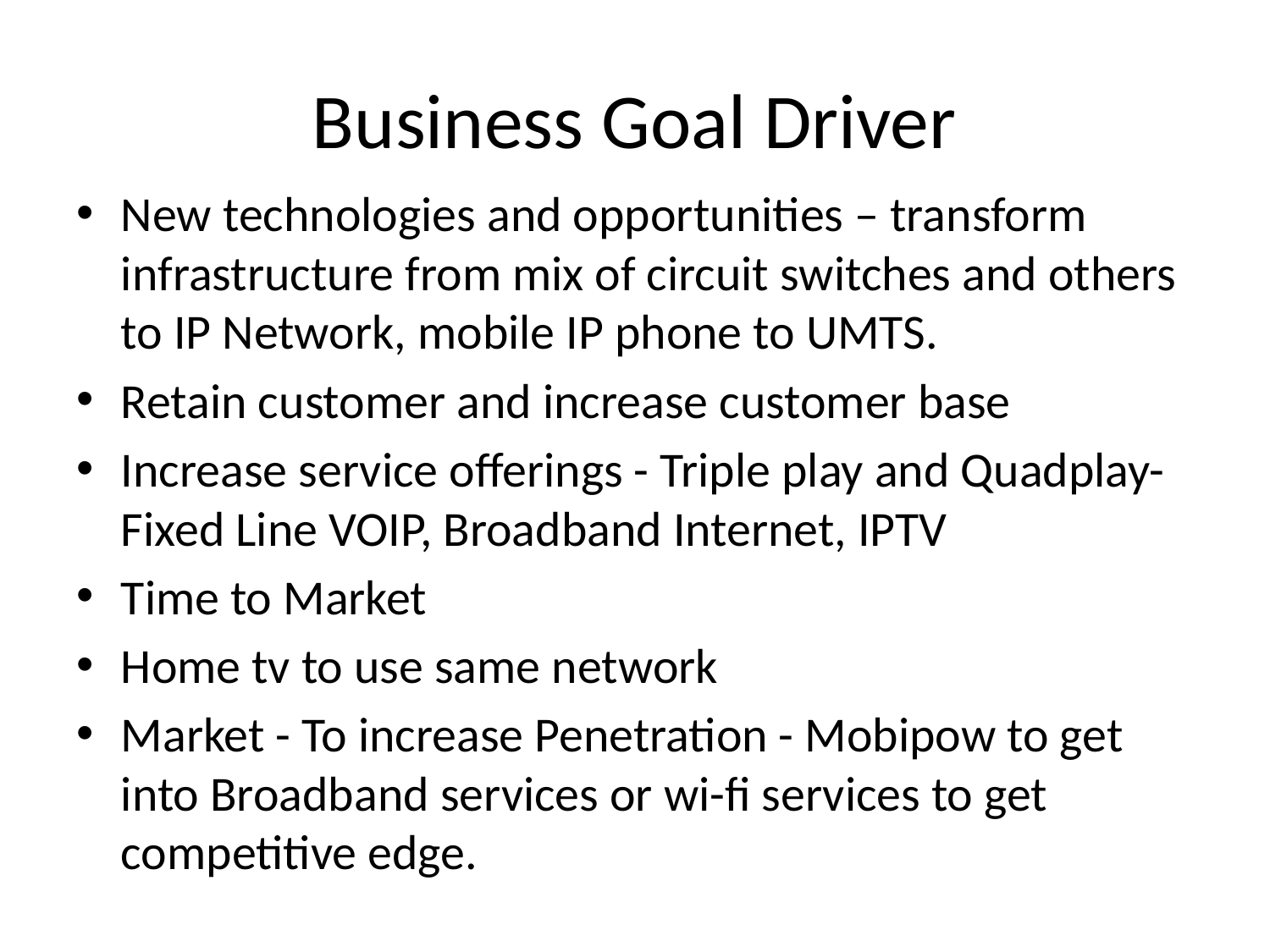

# Business Goal Driver
New technologies and opportunities – transform infrastructure from mix of circuit switches and others to IP Network, mobile IP phone to UMTS.
Retain customer and increase customer base
Increase service offerings - Triple play and Quadplay- Fixed Line VOIP, Broadband Internet, IPTV
Time to Market
Home tv to use same network
Market - To increase Penetration - Mobipow to get into Broadband services or wi-fi services to get competitive edge.